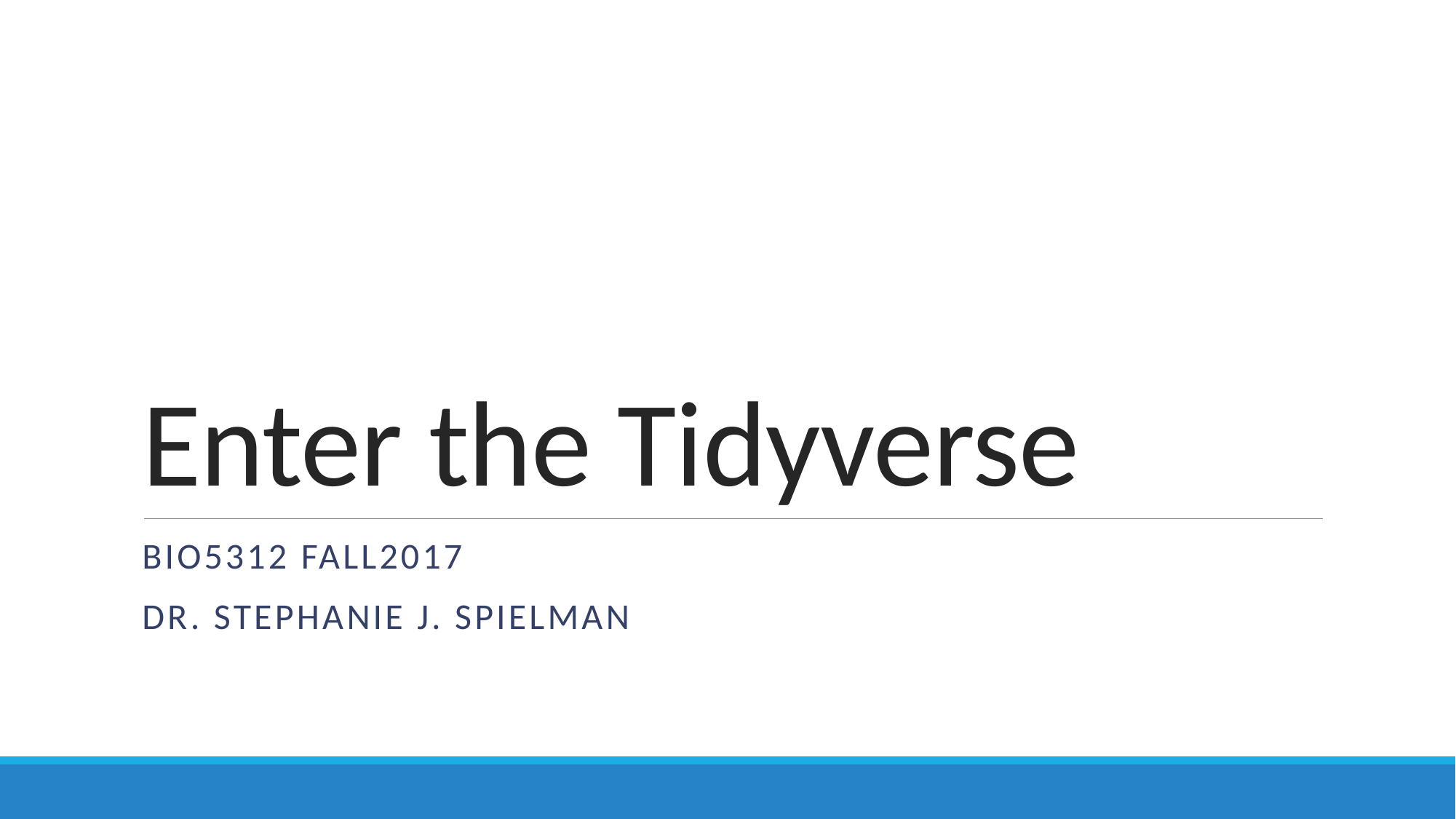

# Enter the Tidyverse
bio5312 Fall2017
Dr. stephanie j. spielman